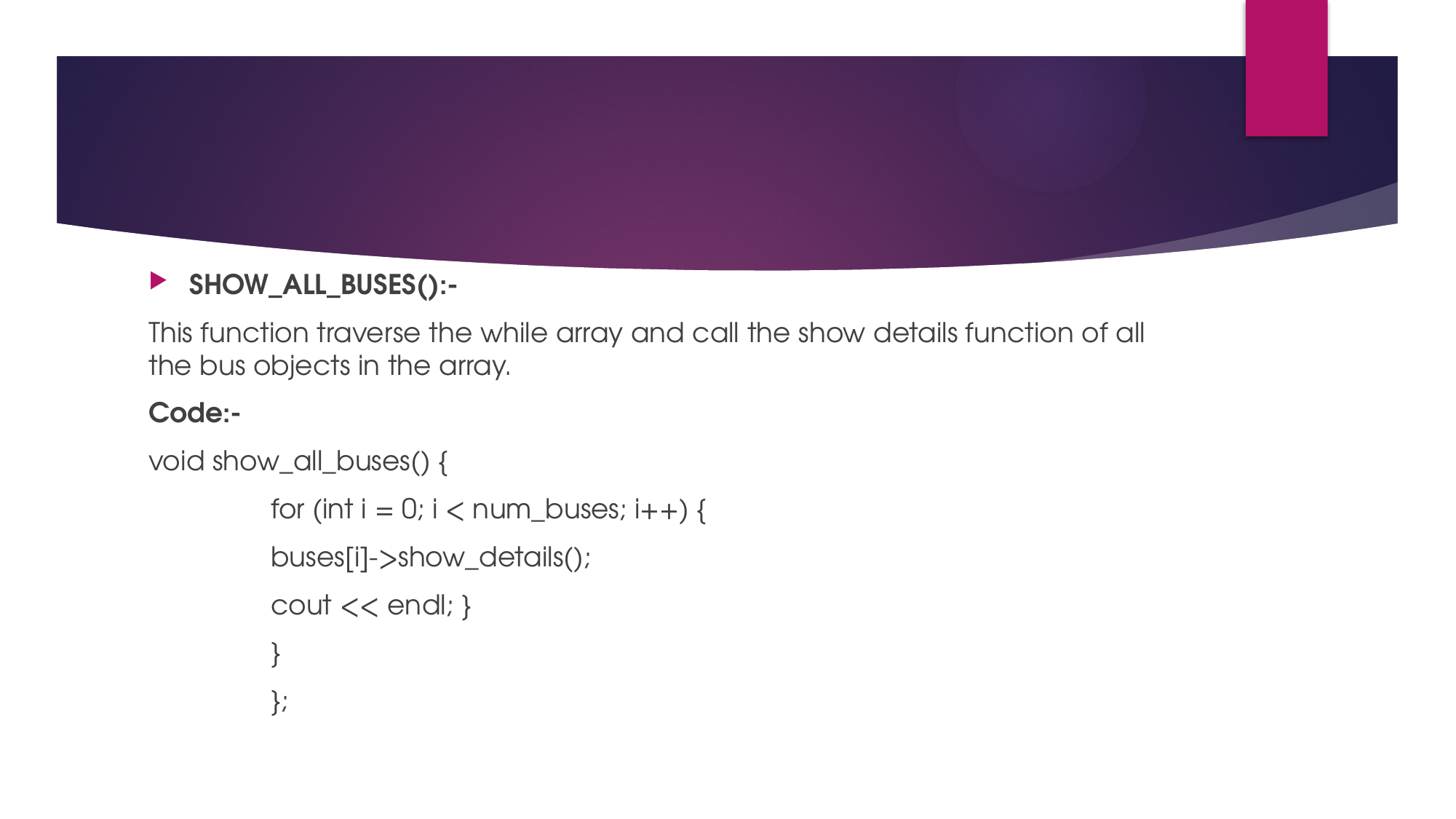

SHOW_ALL_BUSES():-
This function traverse the while array and call the show details function of all the bus objects in the array.
Code:-
void show_all_buses() {
                for (int i = 0; i < num_buses; i++) {
                buses[i]->show_details();
                cout << endl; }
                }
                };